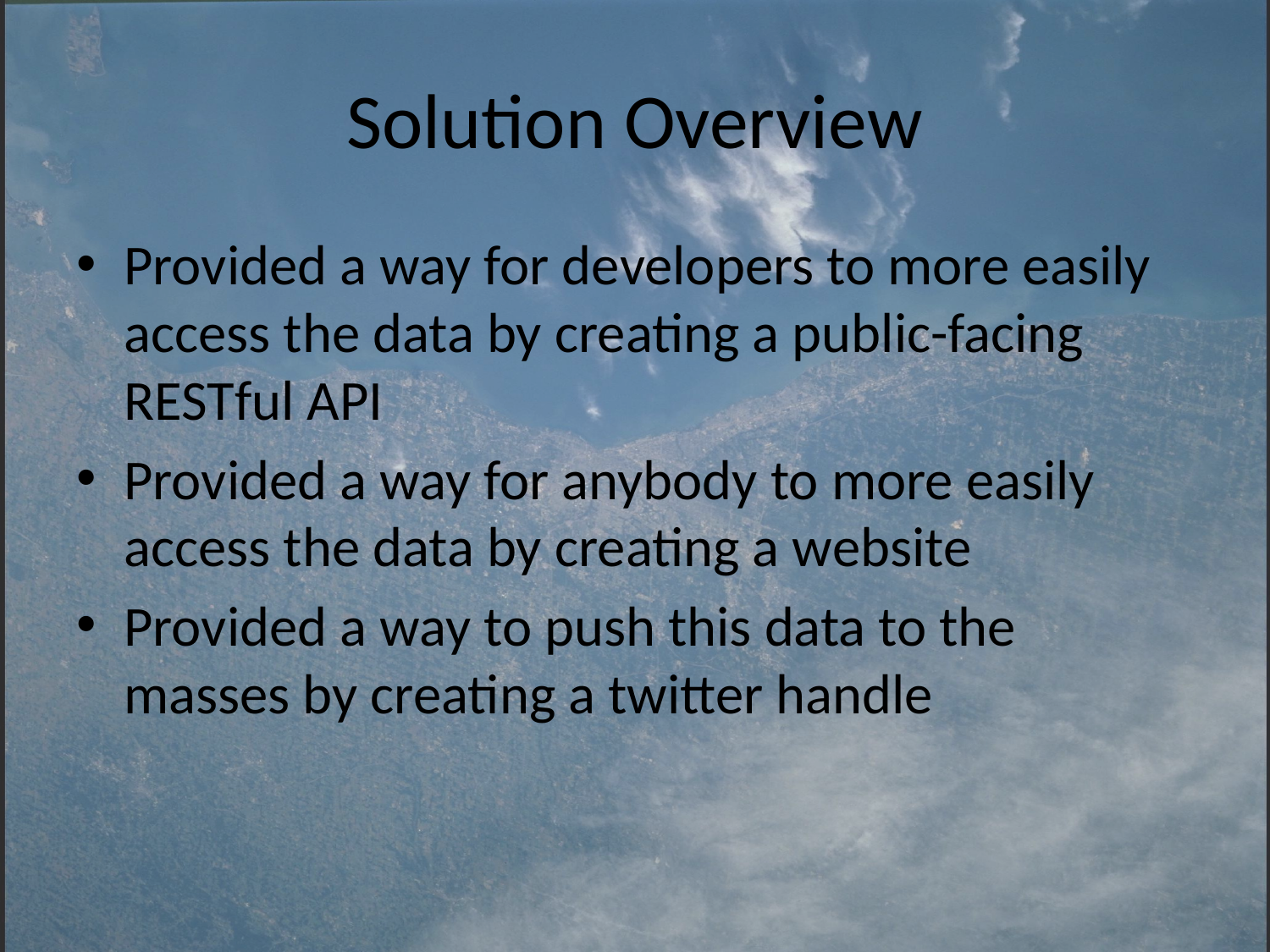

# Solution Overview
Provided a way for developers to more easily access the data by creating a public-facing RESTful API
Provided a way for anybody to more easily access the data by creating a website
Provided a way to push this data to the masses by creating a twitter handle